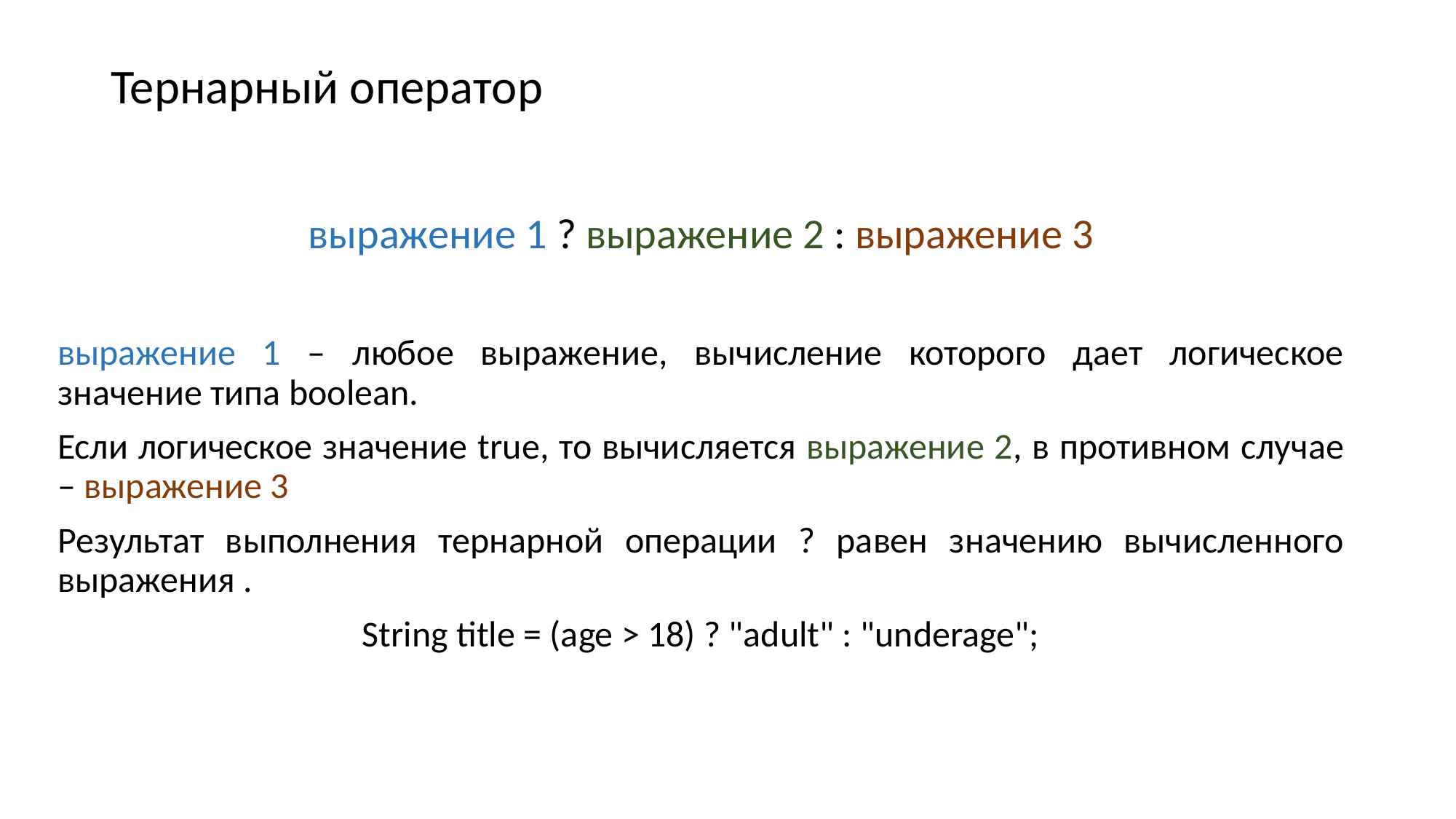

# Тернарный оператор

выражение 1 ? выражение 2 : выражение 3

выражение 1 – любое выражение, вычисление которого дает логическое значение типа boolean.
Если логическое значение true, то вычисляется выражение 2, в противном случае – выражение 3
Результат выполнения тернарной операции ? равен значению вычисленного выражения .
String title = (age > 18) ? "adult" : "underage";